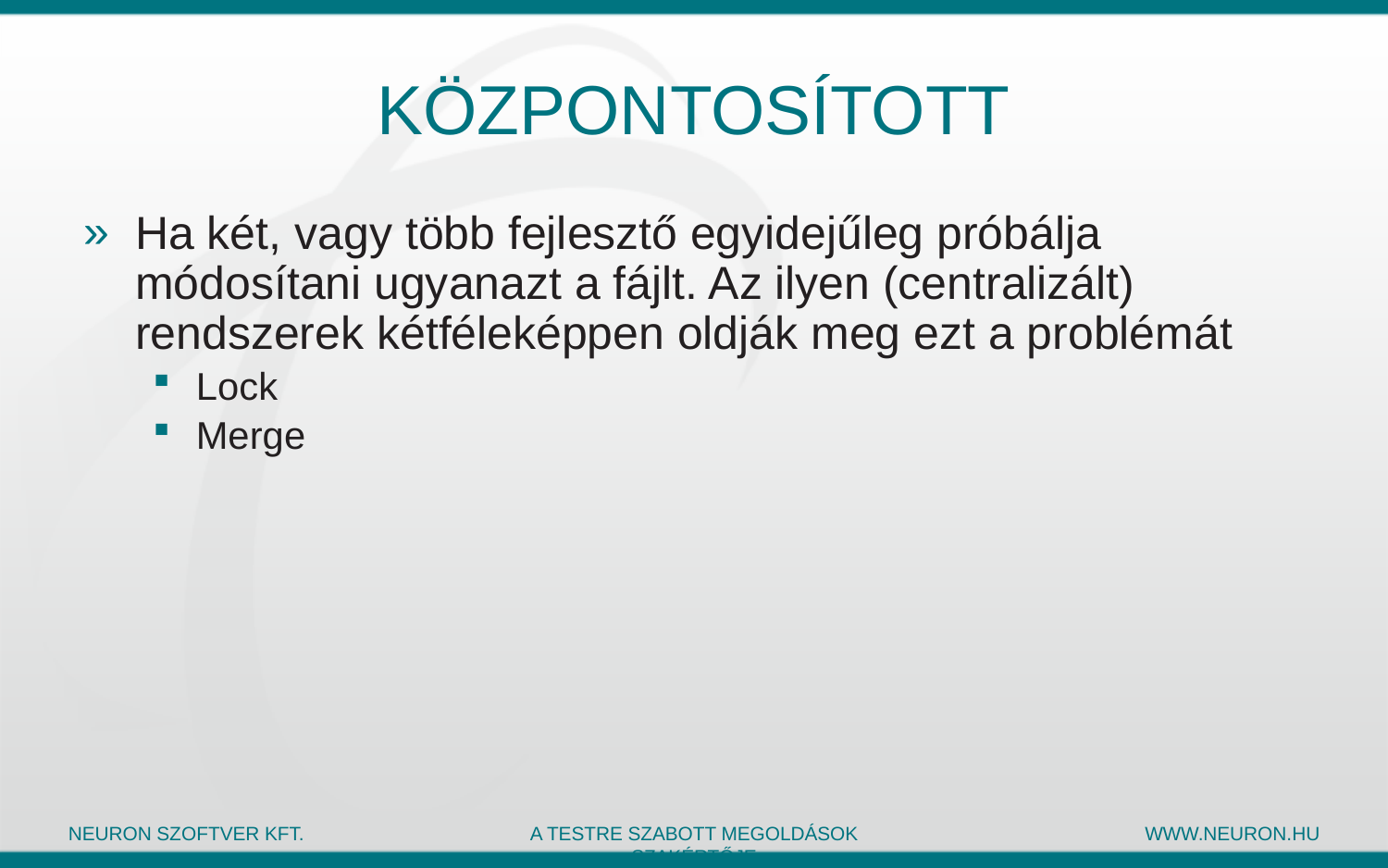

# Központosított
Ha két, vagy több fejlesztő egyidejűleg próbálja módosítani ugyanazt a fájlt. Az ilyen (centralizált) rendszerek kétféleképpen oldják meg ezt a problémát
Lock
Merge